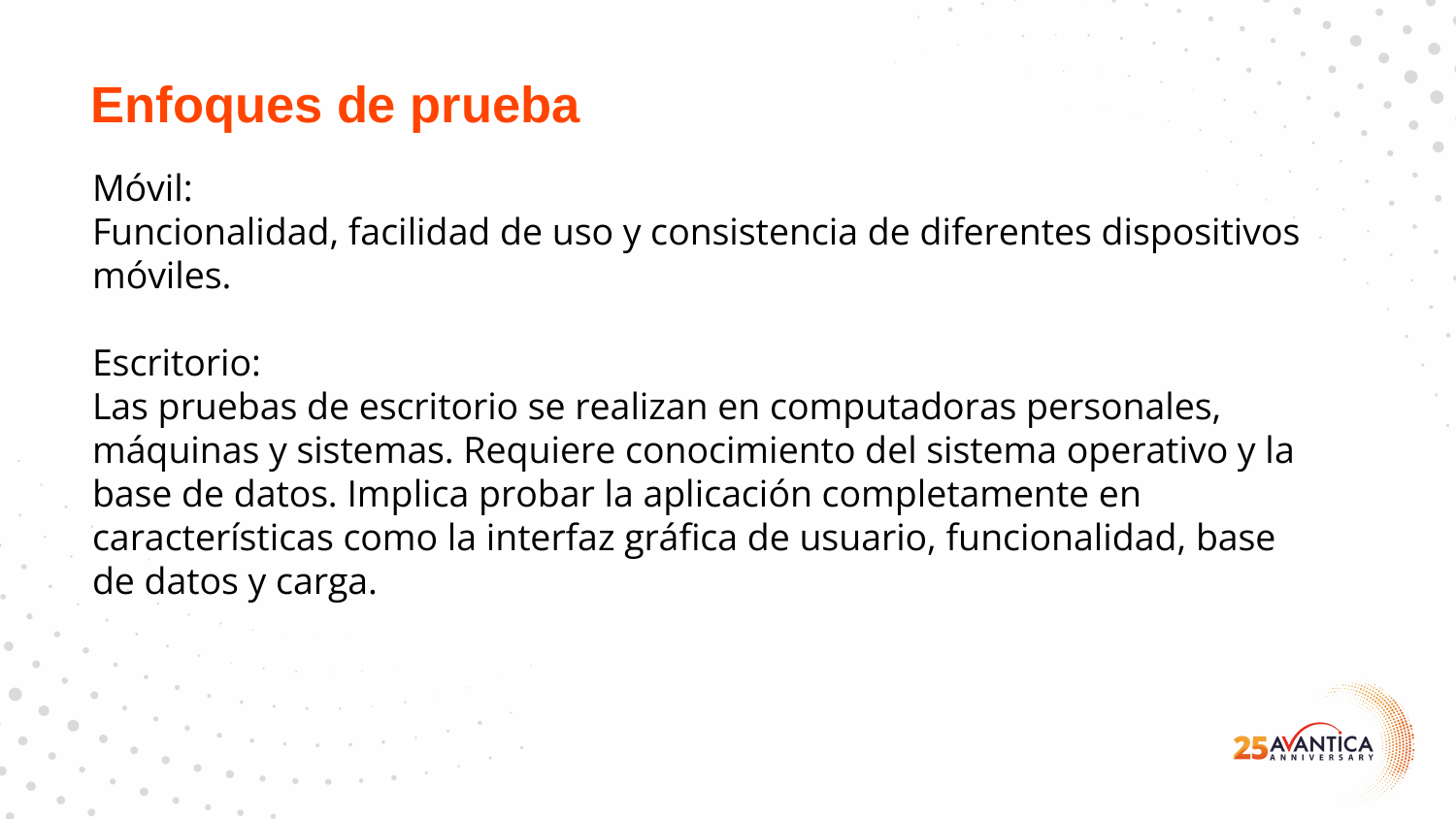

Enfoques de prueba
Móvil:
Funcionalidad, facilidad de uso y consistencia de diferentes dispositivos móviles.

Escritorio:
Las pruebas de escritorio se realizan en computadoras personales, máquinas y sistemas. Requiere conocimiento del sistema operativo y la base de datos. Implica probar la aplicación completamente en características como la interfaz gráfica de usuario, funcionalidad, base de datos y carga.